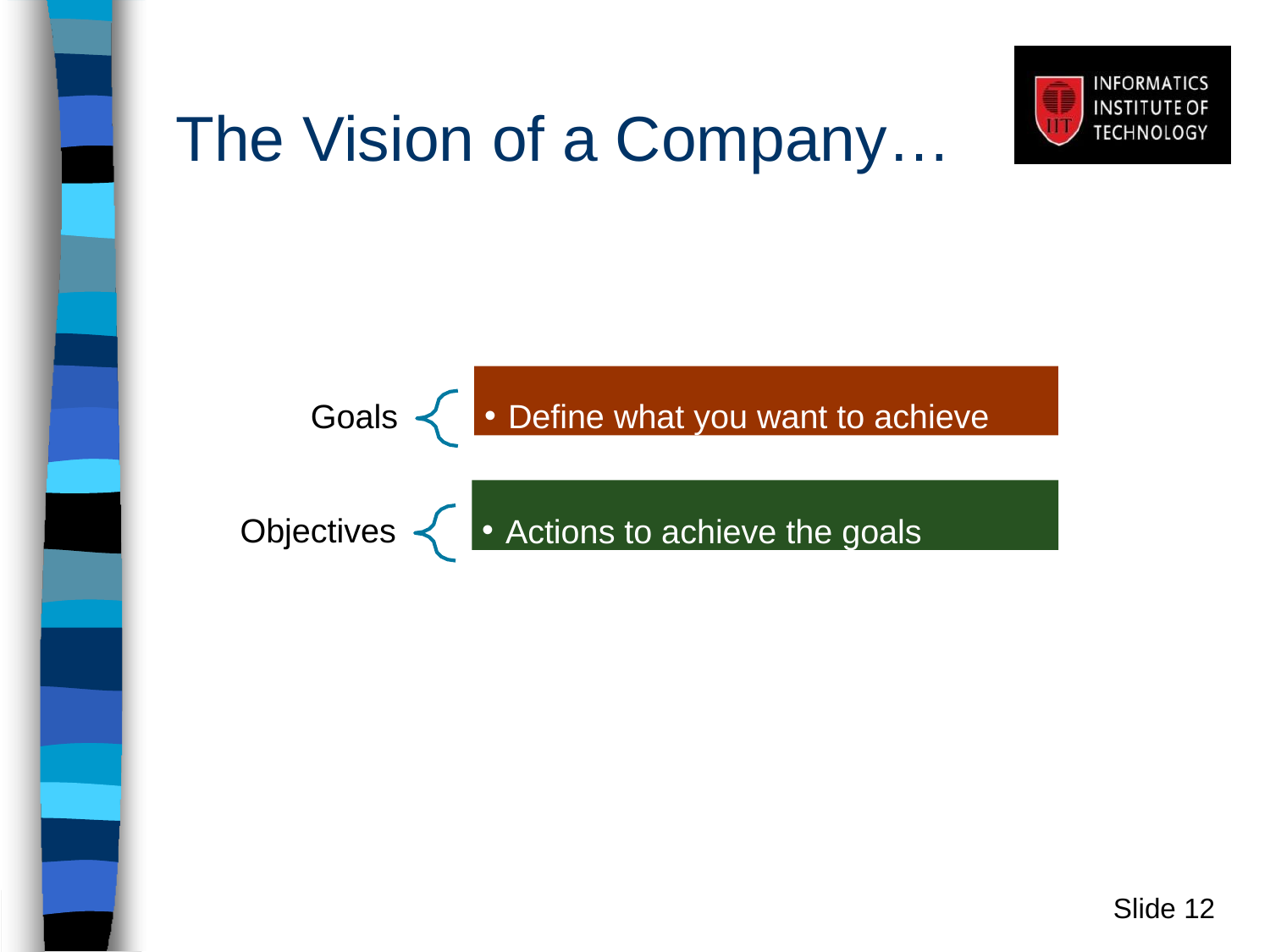

# The Vision of a Company…
Define what you want to achieve

Goals
Actions to achieve the goals

Objectives
Slide 12